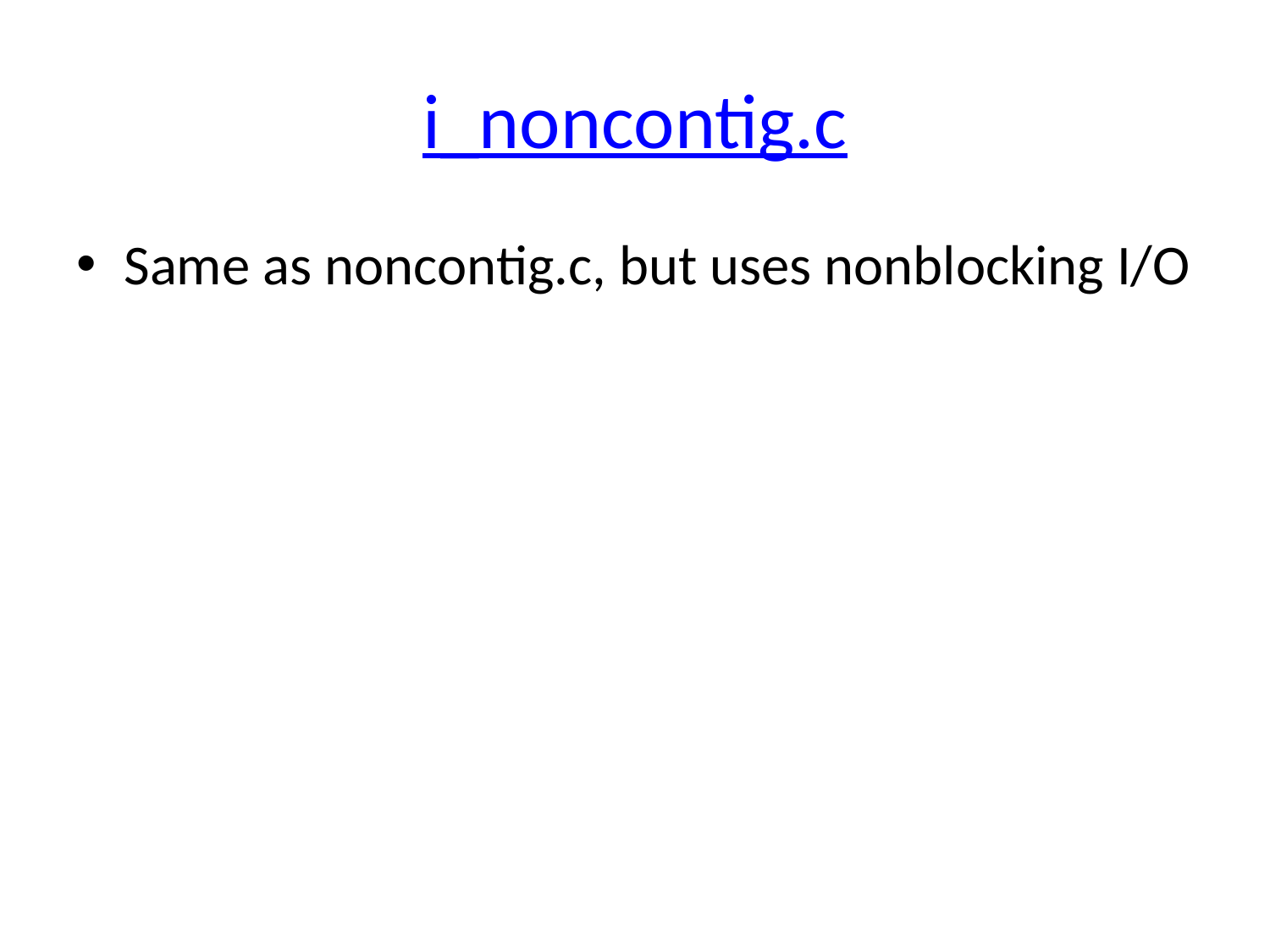

# i_noncontig.c
Same as noncontig.c, but uses nonblocking I/O